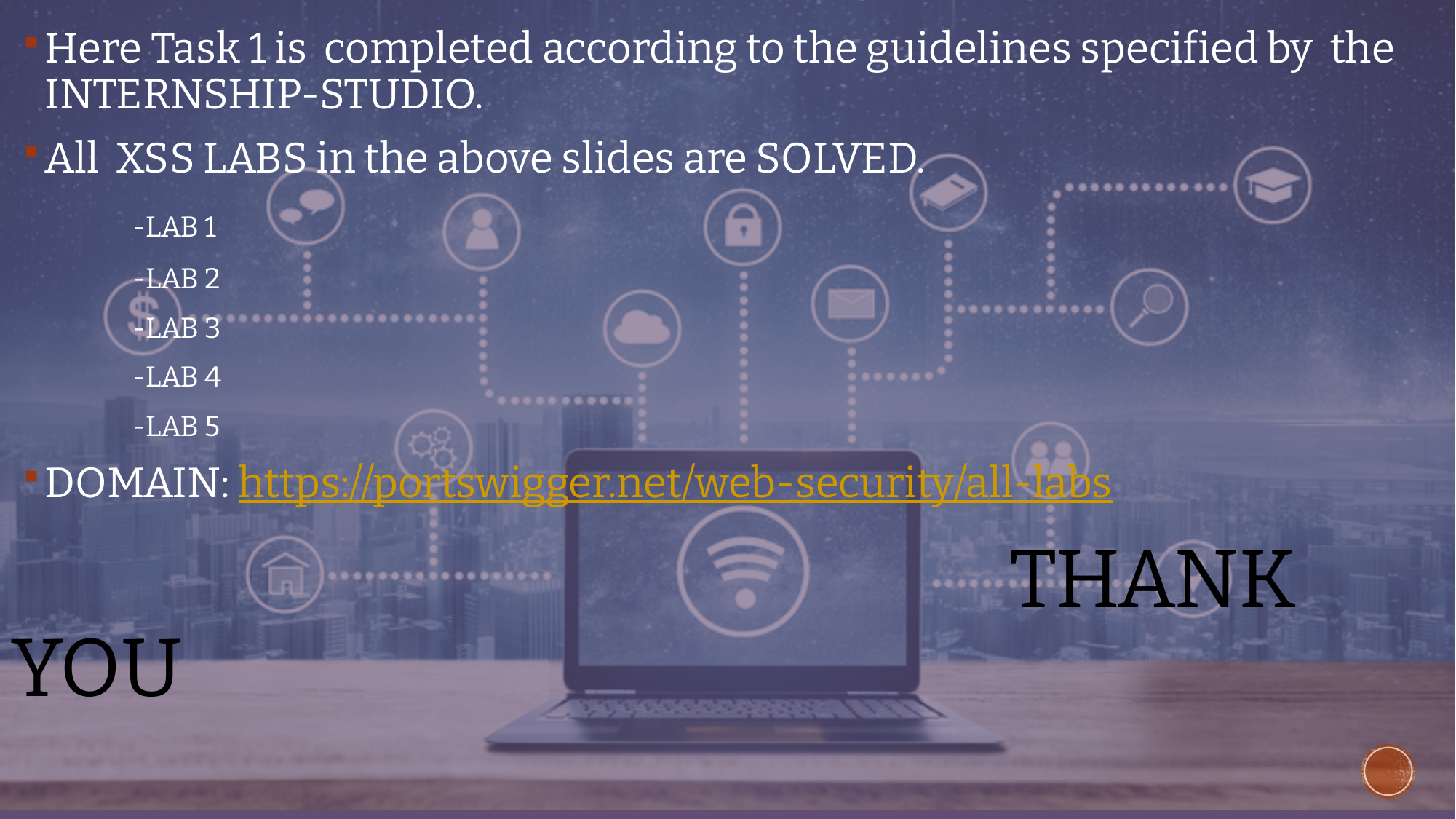

# THANK YOU
Here Task 1 is  completed according to the guidelines specified by  the INTERNSHIP-STUDIO.
All  XSS LABS in the above slides are SOLVED.
	-LAB 1
	-LAB 2
	-LAB 3
	-LAB 4
	-LAB 5
DOMAIN: https://portswigger.net/web-security/all-labs